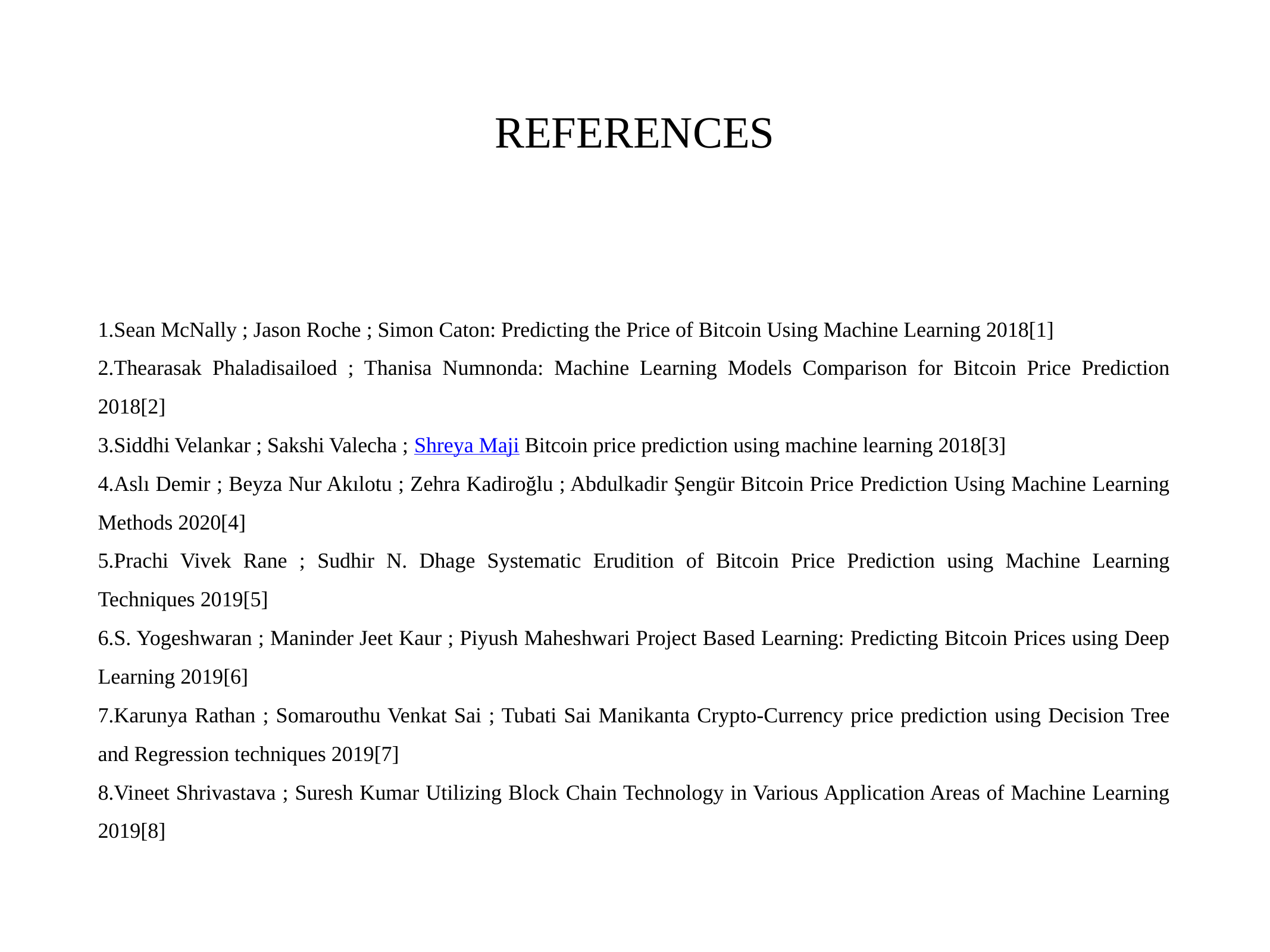

# REFERENCES

Sean McNally ; Jason Roche ; Simon Caton: Predicting the Price of Bitcoin Using Machine Learning 2018[1]
Thearasak Phaladisailoed ; Thanisa Numnonda: Machine Learning Models Comparison for Bitcoin Price Prediction 2018[2]
Siddhi Velankar ; Sakshi Valecha ; Shreya Maji Bitcoin price prediction using machine learning 2018[3]
Aslı Demir ; Beyza Nur Akılotu ; Zehra Kadiroğlu ; Abdulkadir Şengür Bitcoin Price Prediction Using Machine Learning Methods 2020[4]
Prachi Vivek Rane ; Sudhir N. Dhage Systematic Erudition of Bitcoin Price Prediction using Machine Learning Techniques 2019[5]
S. Yogeshwaran ; Maninder Jeet Kaur ; Piyush Maheshwari Project Based Learning: Predicting Bitcoin Prices using Deep Learning 2019[6]
Karunya Rathan ; Somarouthu Venkat Sai ; Tubati Sai Manikanta Crypto-Currency price prediction using Decision Tree and Regression techniques 2019[7]
Vineet Shrivastava ; Suresh Kumar Utilizing Block Chain Technology in Various Application Areas of Machine Learning 2019[8]